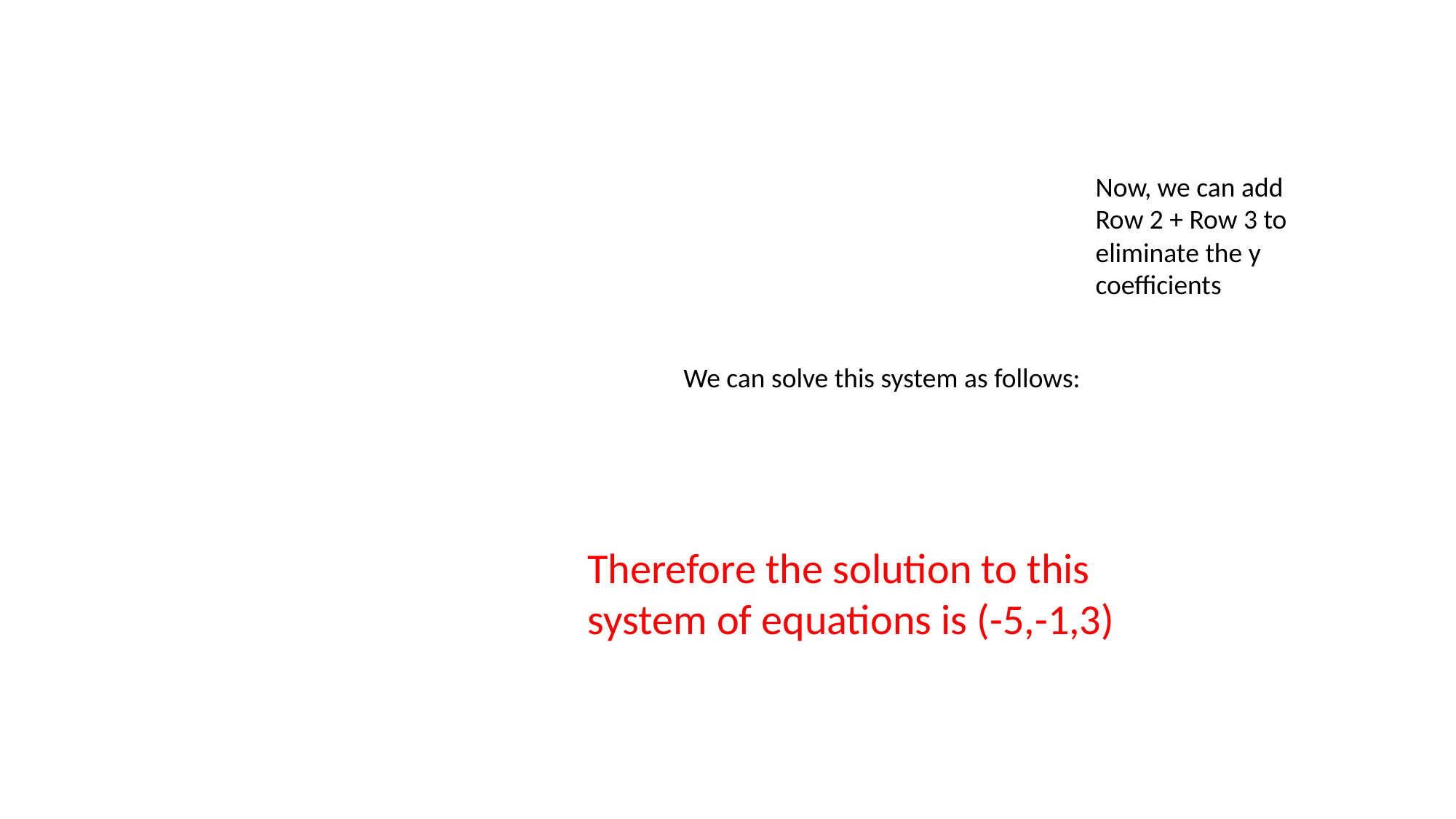

#
Now, we can add Row 2 + Row 3 to eliminate the y coefficients

We can solve this system as follows:
Therefore the solution to this system of equations is (-5,-1,3)